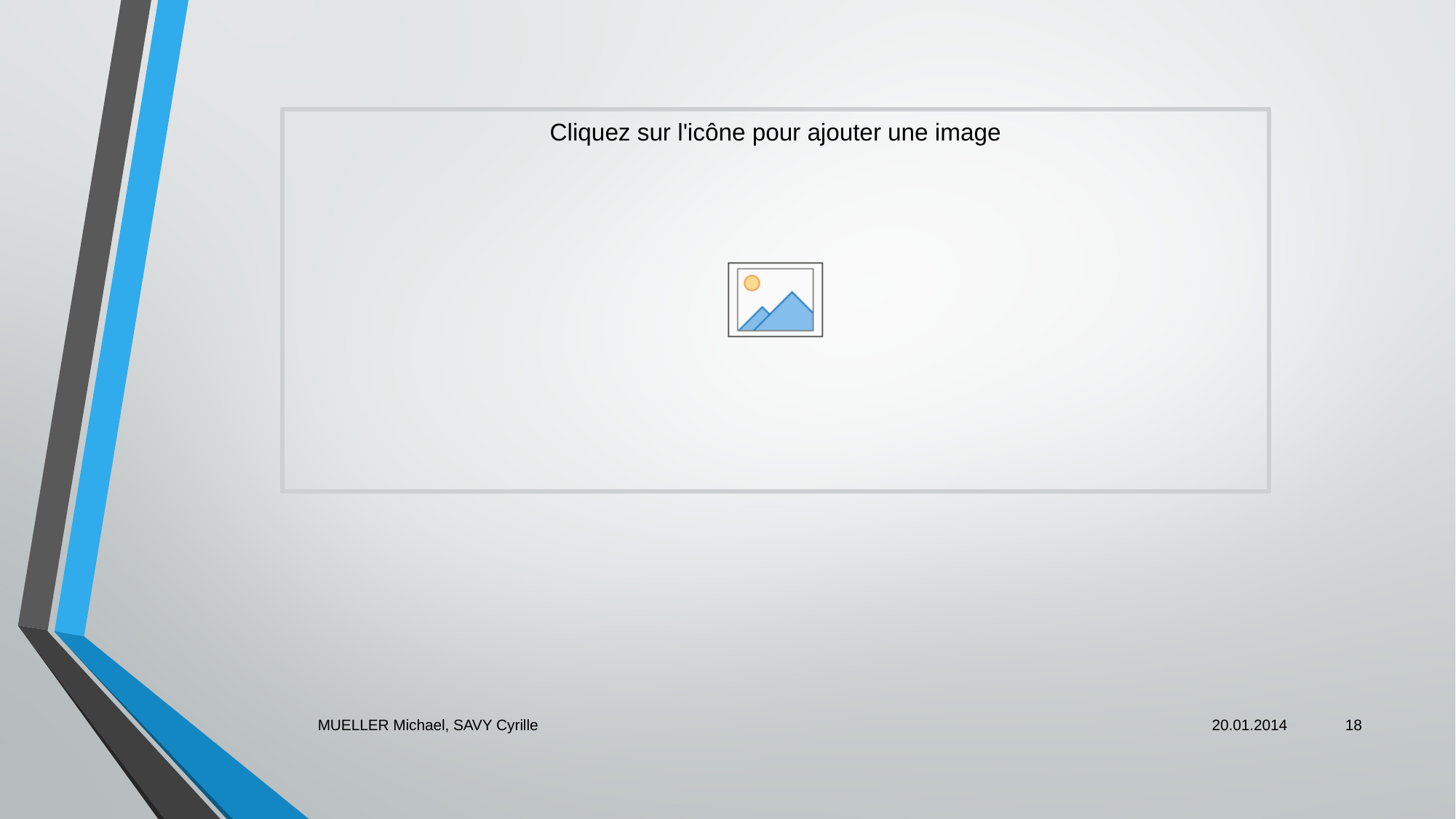

#

MUELLER Michael, SAVY Cyrille
20.01.2014
18